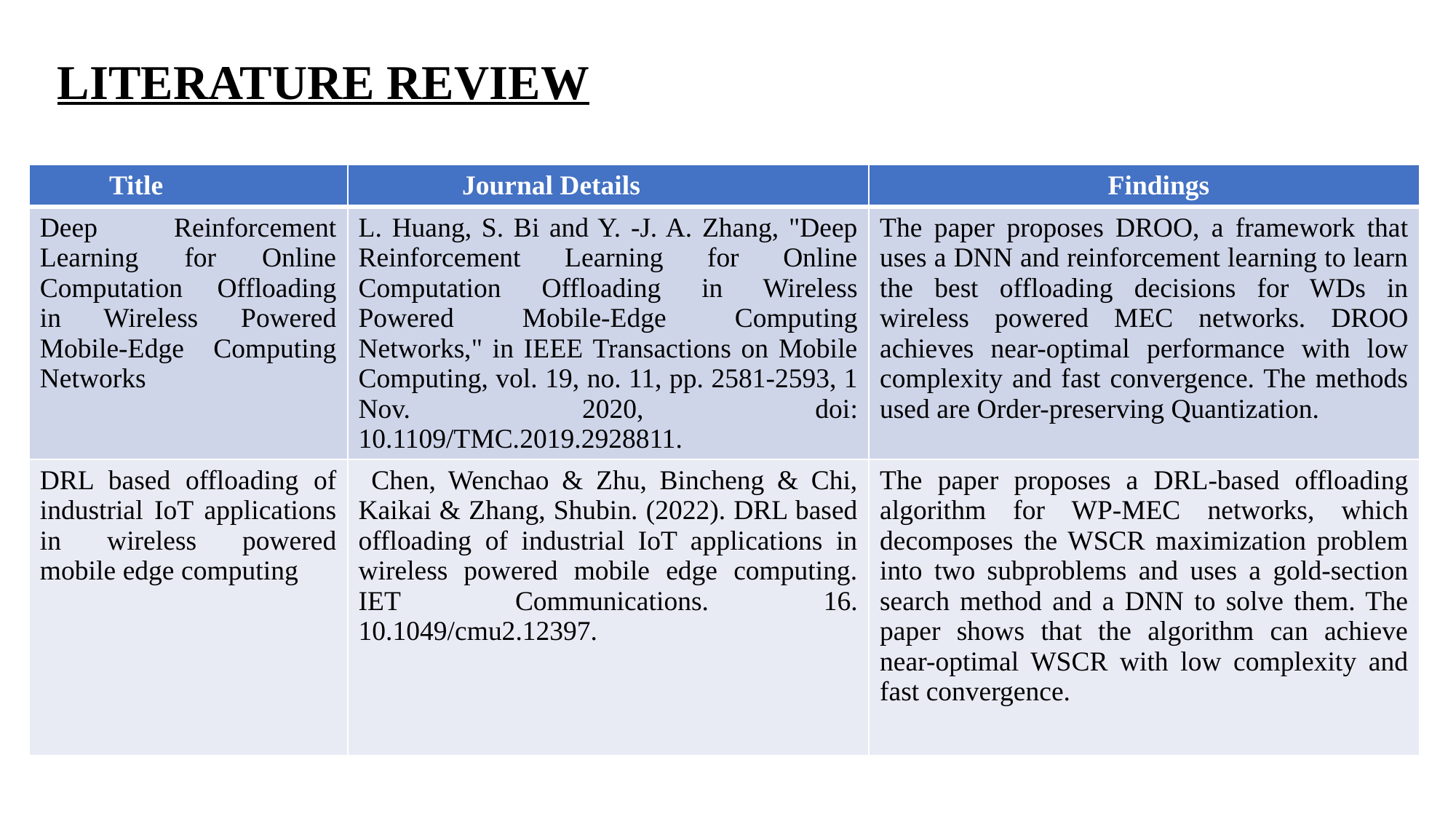

# LITERATURE REVIEW
| Title | Journal Details | Findings |
| --- | --- | --- |
| Deep Reinforcement Learning for Online Computation Offloading in Wireless Powered Mobile-Edge Computing Networks | L. Huang, S. Bi and Y. -J. A. Zhang, "Deep Reinforcement Learning for Online Computation Offloading in Wireless Powered Mobile-Edge Computing Networks," in IEEE Transactions on Mobile Computing, vol. 19, no. 11, pp. 2581-2593, 1 Nov. 2020, doi: 10.1109/TMC.2019.2928811. | The paper proposes DROO, a framework that uses a DNN and reinforcement learning to learn the best offloading decisions for WDs in wireless powered MEC networks. DROO achieves near-optimal performance with low complexity and fast convergence. The methods used are Order-preserving Quantization. |
| DRL based offloading of industrial IoT applications in wireless powered mobile edge computing | Chen, Wenchao & Zhu, Bincheng & Chi, Kaikai & Zhang, Shubin. (2022). DRL based offloading of industrial IoT applications in wireless powered mobile edge computing. IET Communications. 16. 10.1049/cmu2.12397. | The paper proposes a DRL-based offloading algorithm for WP-MEC networks, which decomposes the WSCR maximization problem into two subproblems and uses a gold-section search method and a DNN to solve them. The paper shows that the algorithm can achieve near-optimal WSCR with low complexity and fast convergence. |